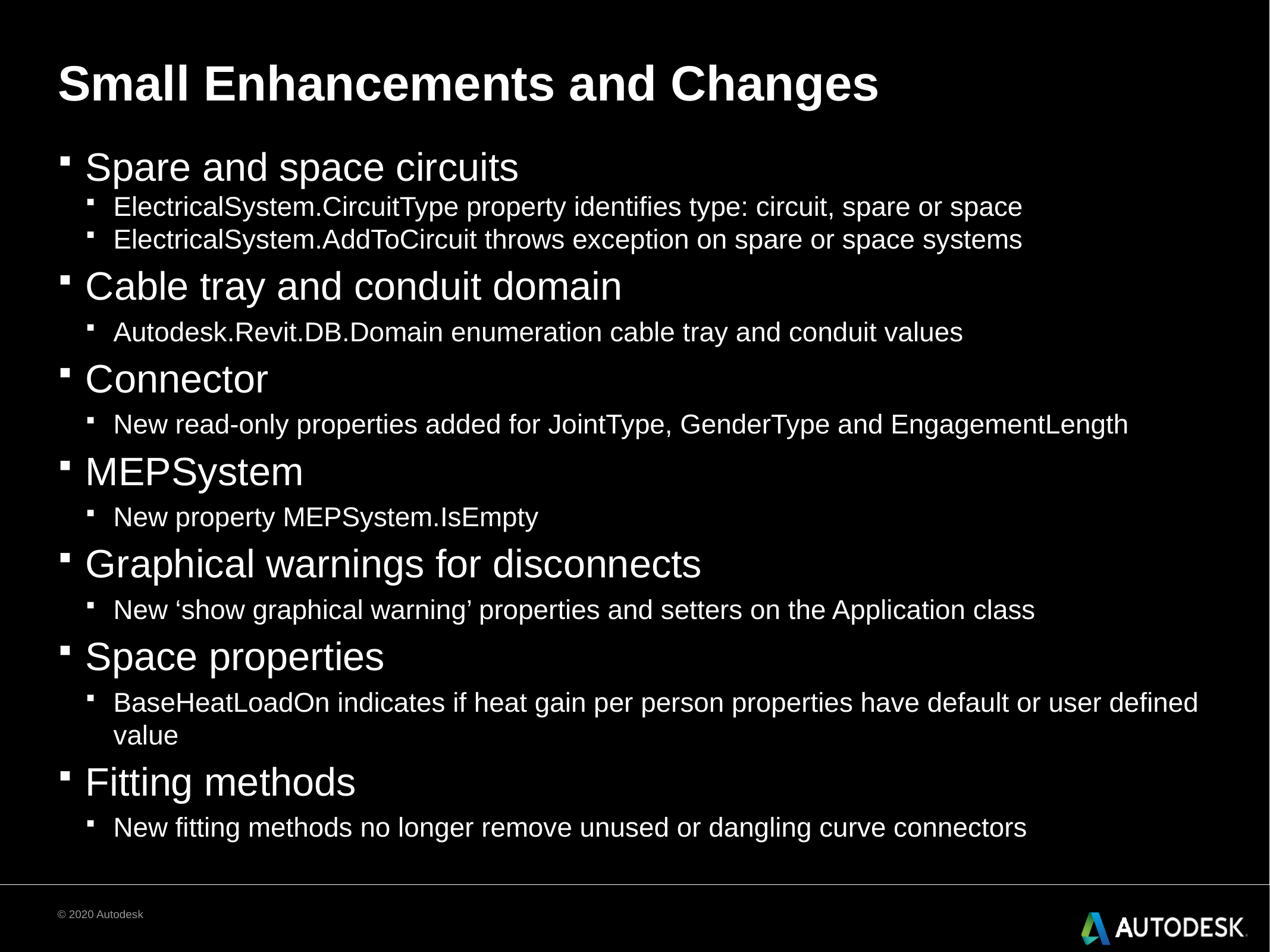

# Small Enhancements and Changes
Spare and space circuits
ElectricalSystem.CircuitType property identifies type: circuit, spare or space
ElectricalSystem.AddToCircuit throws exception on spare or space systems
Cable tray and conduit domain
Autodesk.Revit.DB.Domain enumeration cable tray and conduit values
Connector
New read-only properties added for JointType, GenderType and EngagementLength
MEPSystem
New property MEPSystem.IsEmpty
Graphical warnings for disconnects
New ‘show graphical warning’ properties and setters on the Application class
Space properties
BaseHeatLoadOn indicates if heat gain per person properties have default or user defined value
Fitting methods
New fitting methods no longer remove unused or dangling curve connectors